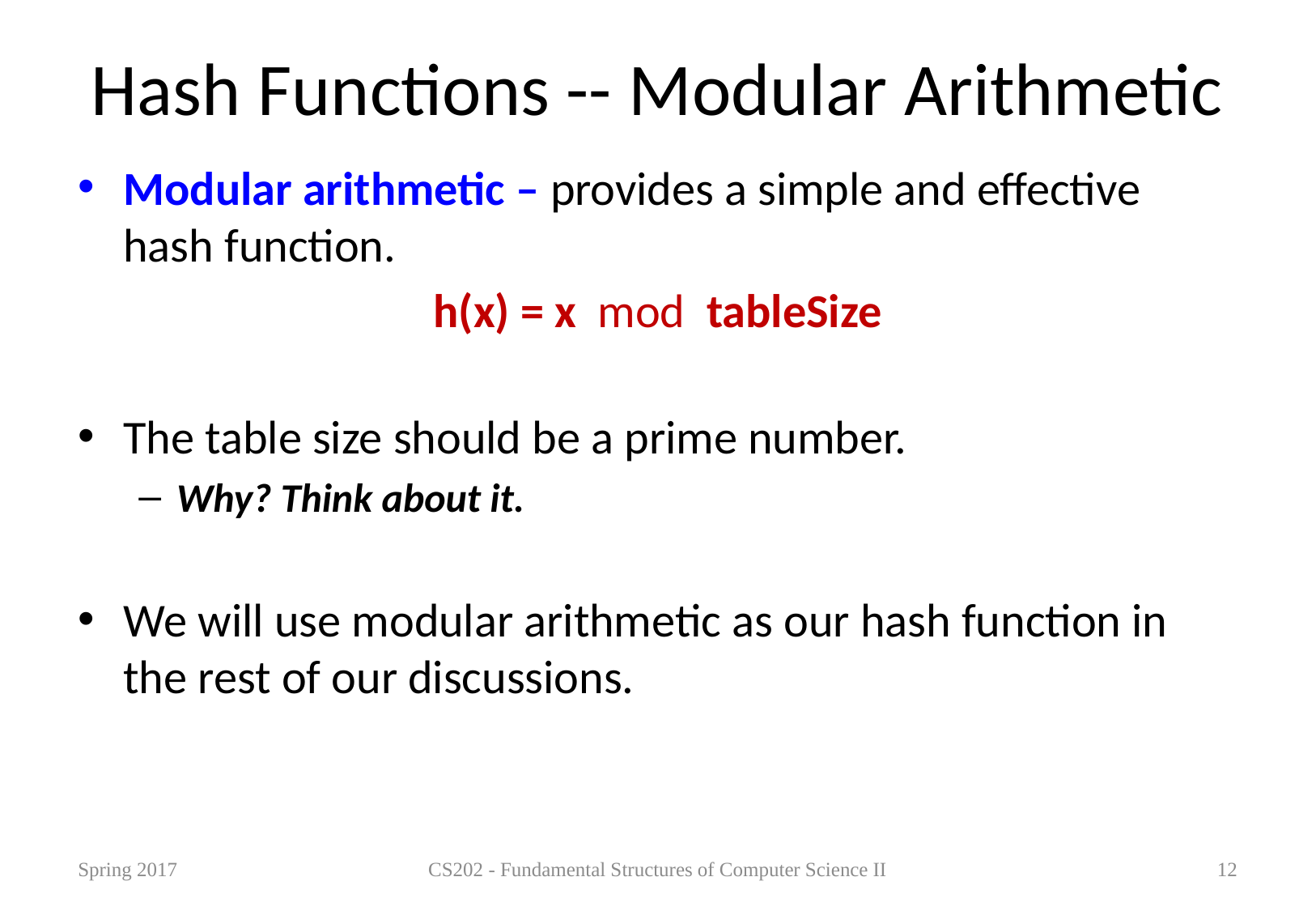

# Hash Functions -- Modular Arithmetic
Modular arithmetic – provides a simple and effective hash function.
h(x) = x  mod  tableSize

The table size should be a prime number.
Why? Think about it.

We will use modular arithmetic as our hash function in the rest of our discussions.

Spring 2017
CS202 - Fundamental Structures of Computer Science II
12